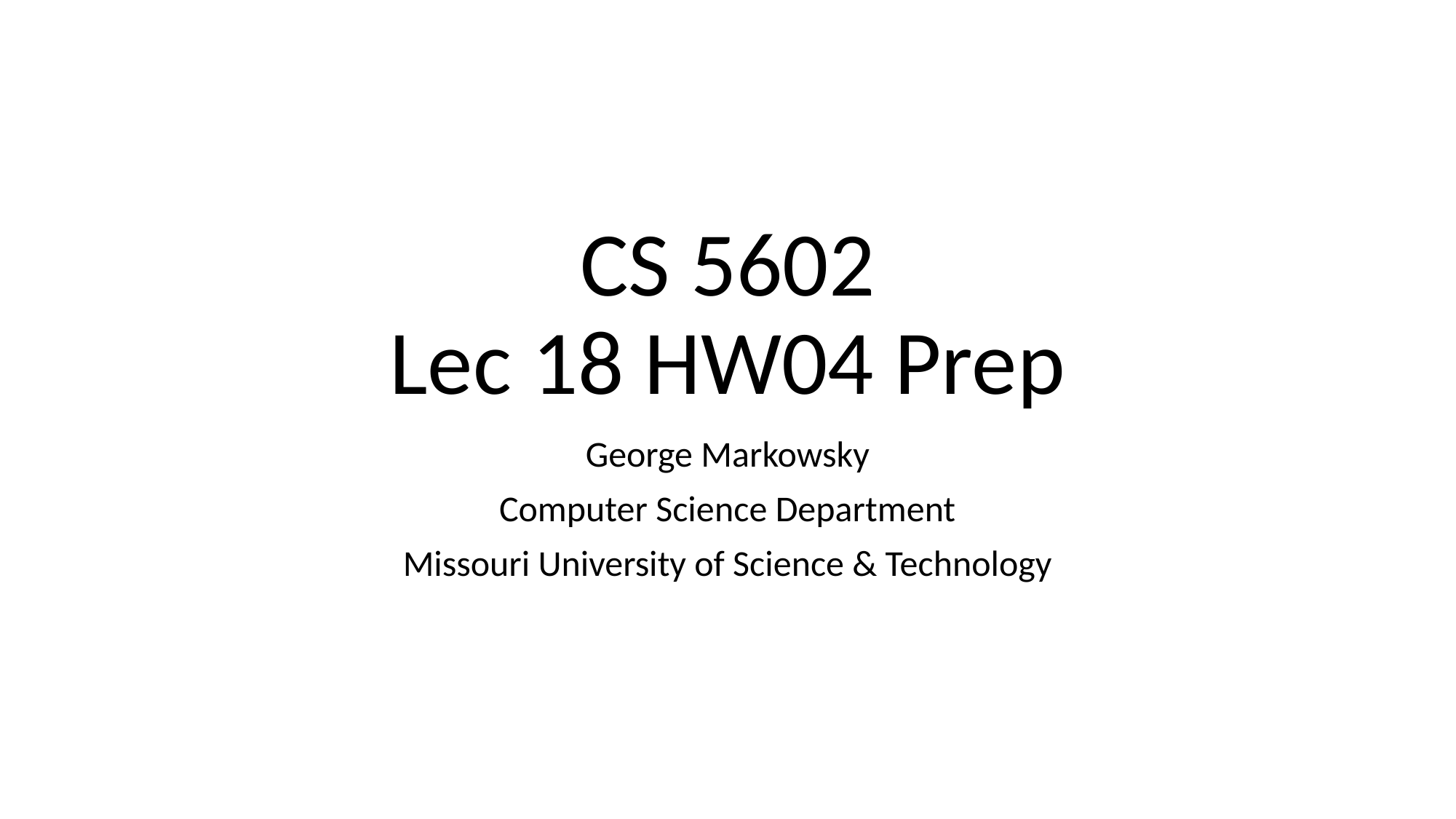

# CS 5602 Lec 18 HW04 Prep
George Markowsky
Computer Science Department
Missouri University of Science & Technology